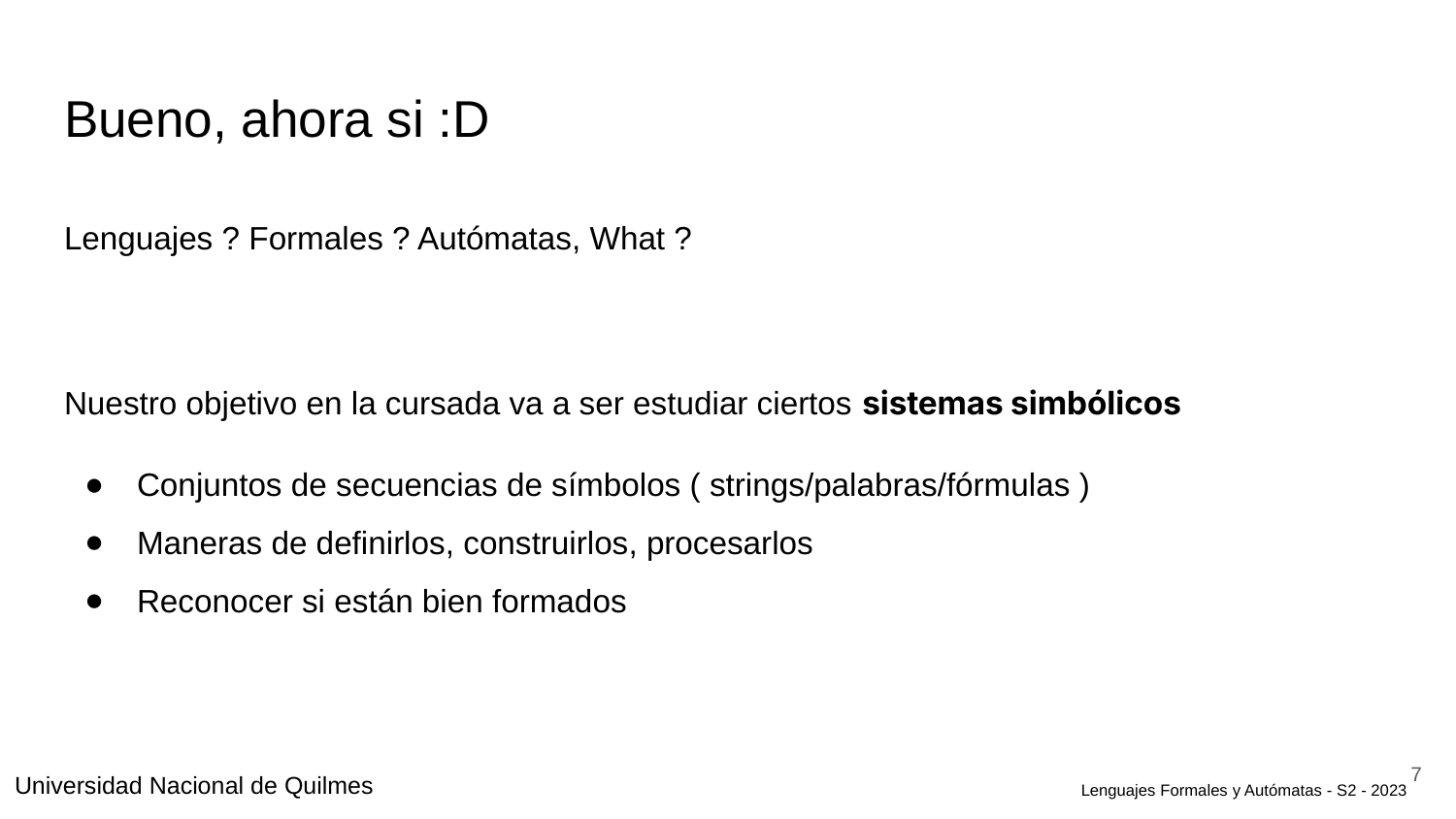

# Bueno, ahora si :D
Lenguajes ? Formales ? Autómatas, What ?

Nuestro objetivo en la cursada va a ser estudiar ciertos sistemas simbólicos
Conjuntos de secuencias de símbolos ( strings/palabras/fórmulas )
Maneras de definirlos, construirlos, procesarlos
Reconocer si están bien formados

7
Universidad Nacional de Quilmes
Lenguajes Formales y Autómatas - S2 - 2023